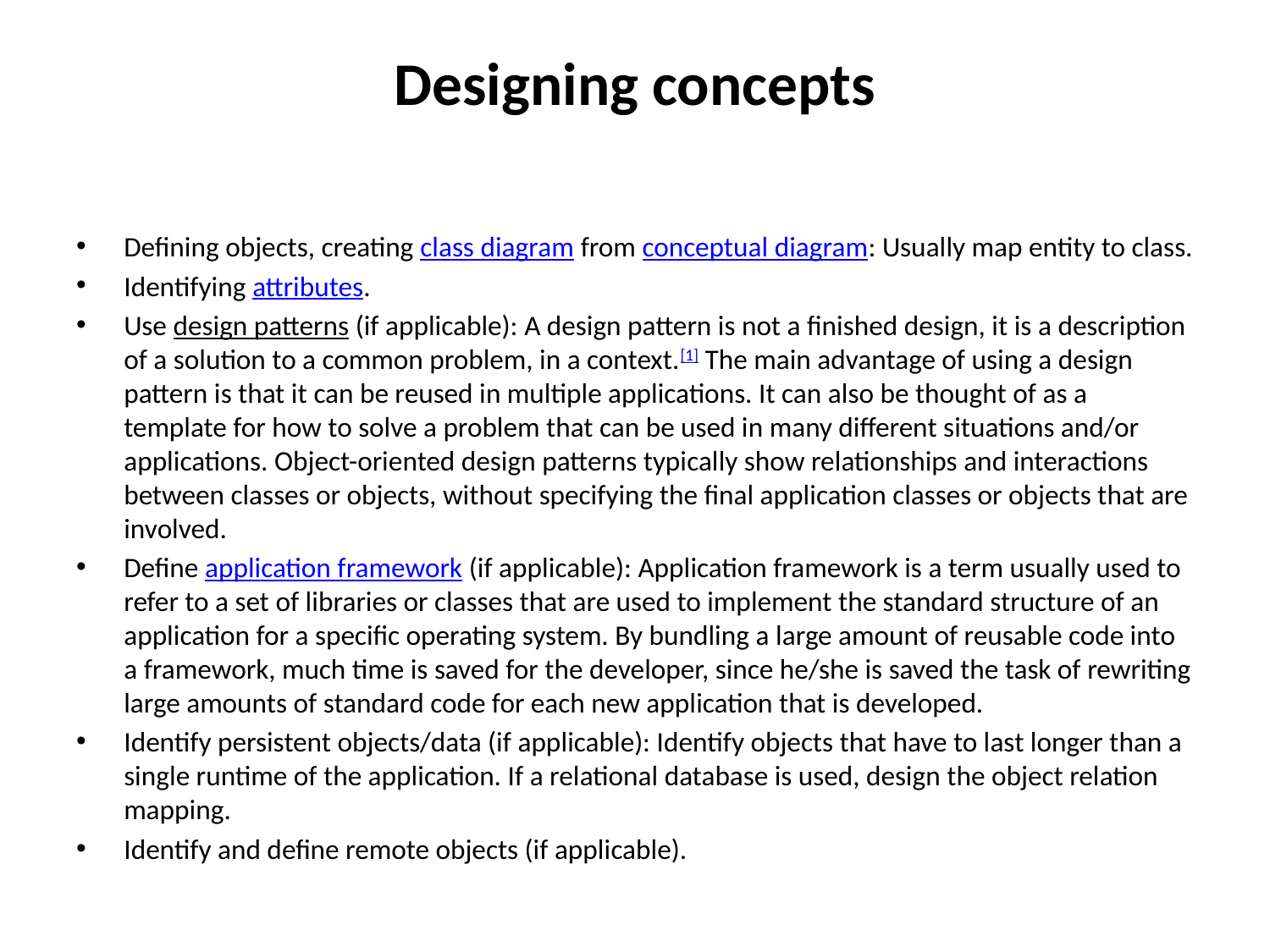

# Designing concepts
Defining objects, creating class diagram from conceptual diagram: Usually map entity to class.
Identifying attributes.
Use design patterns (if applicable): A design pattern is not a finished design, it is a description of a solution to a common problem, in a context.[1] The main advantage of using a design pattern is that it can be reused in multiple applications. It can also be thought of as a template for how to solve a problem that can be used in many different situations and/or applications. Object-oriented design patterns typically show relationships and interactions between classes or objects, without specifying the final application classes or objects that are involved.
Define application framework (if applicable): Application framework is a term usually used to refer to a set of libraries or classes that are used to implement the standard structure of an application for a specific operating system. By bundling a large amount of reusable code into a framework, much time is saved for the developer, since he/she is saved the task of rewriting large amounts of standard code for each new application that is developed.
Identify persistent objects/data (if applicable): Identify objects that have to last longer than a single runtime of the application. If a relational database is used, design the object relation mapping.
Identify and define remote objects (if applicable).